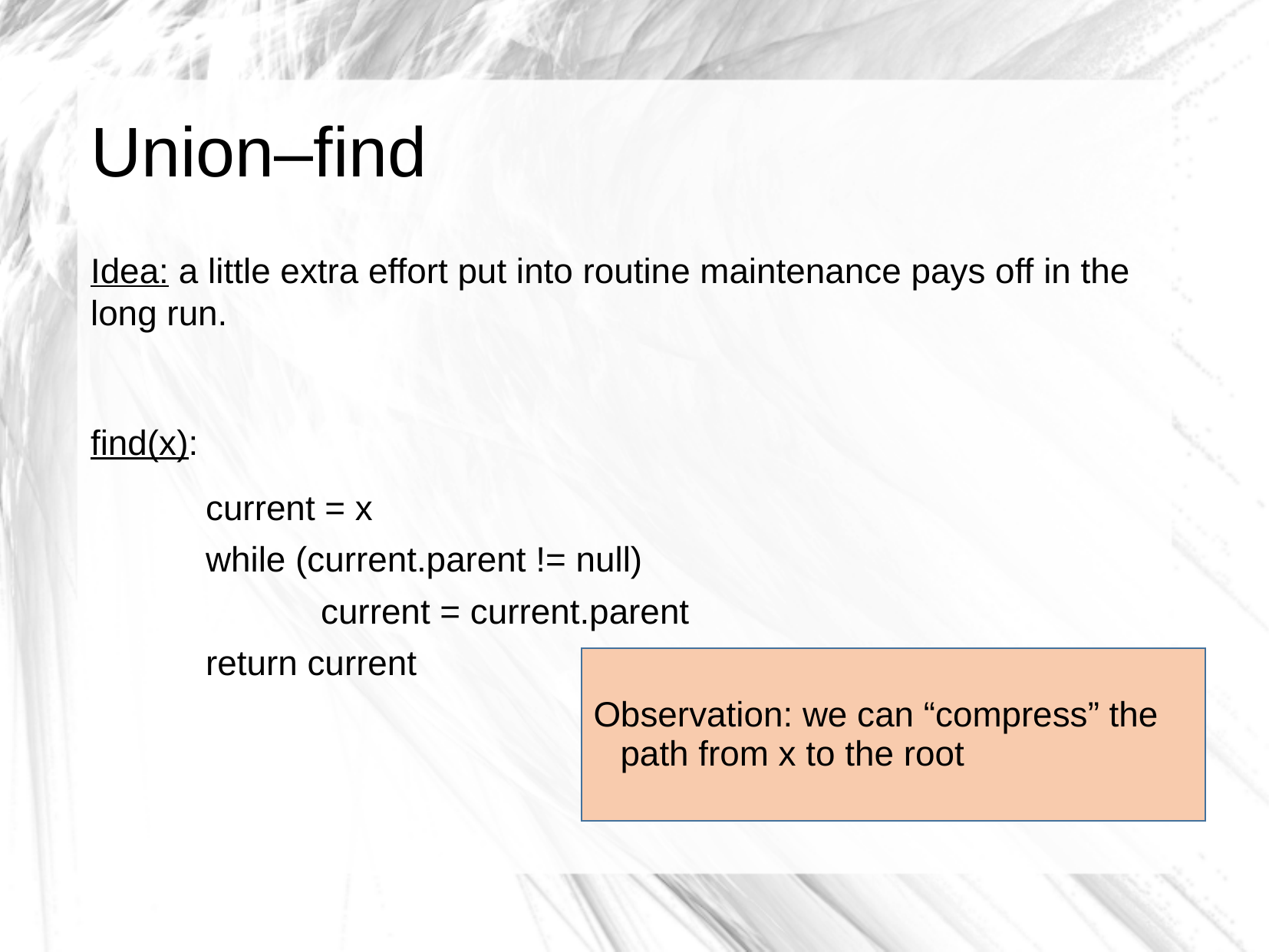

# Union–find
Idea: a little extra effort put into routine maintenance pays off in the long run.

find(x):
	current = x
	while (current.parent != null)
		current = current.parent
	return current

Observation: we can “compress” the path from x to the root